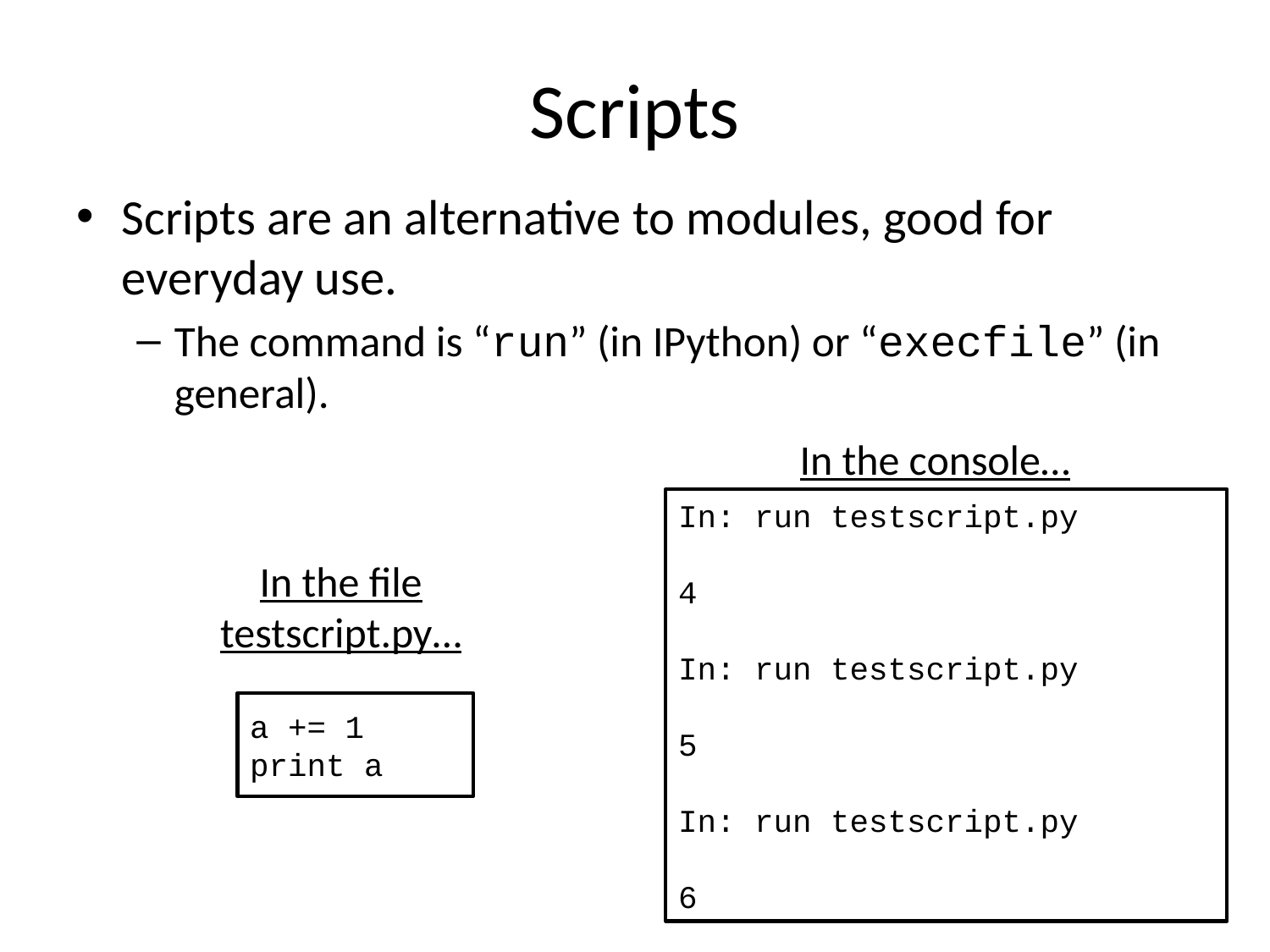

# Scripts
Scripts are an alternative to modules, good for everyday use.
The command is “run” (in IPython) or “execfile” (in general).
In the console…
In: run testscript.py

4

In: run testscript.py

5

In: run testscript.py

6
In the file testscript.py…
a += 1
print a